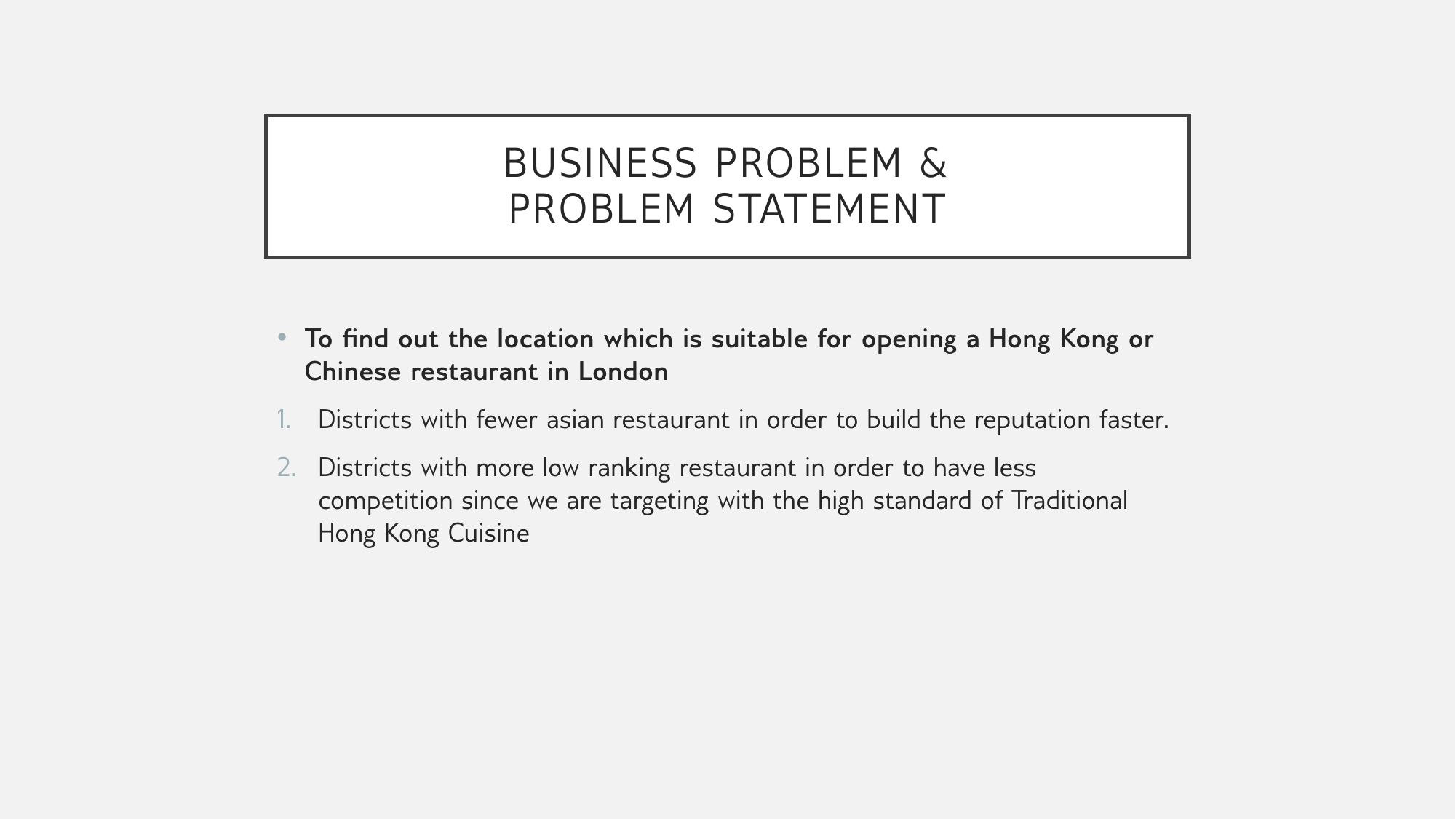

# Business Problem & Problem Statement
To find out the location which is suitable for opening a Hong Kong or Chinese restaurant in London
Districts with fewer asian restaurant in order to build the reputation faster.
Districts with more low ranking restaurant in order to have less competition since we are targeting with the high standard of Traditional Hong Kong Cuisine